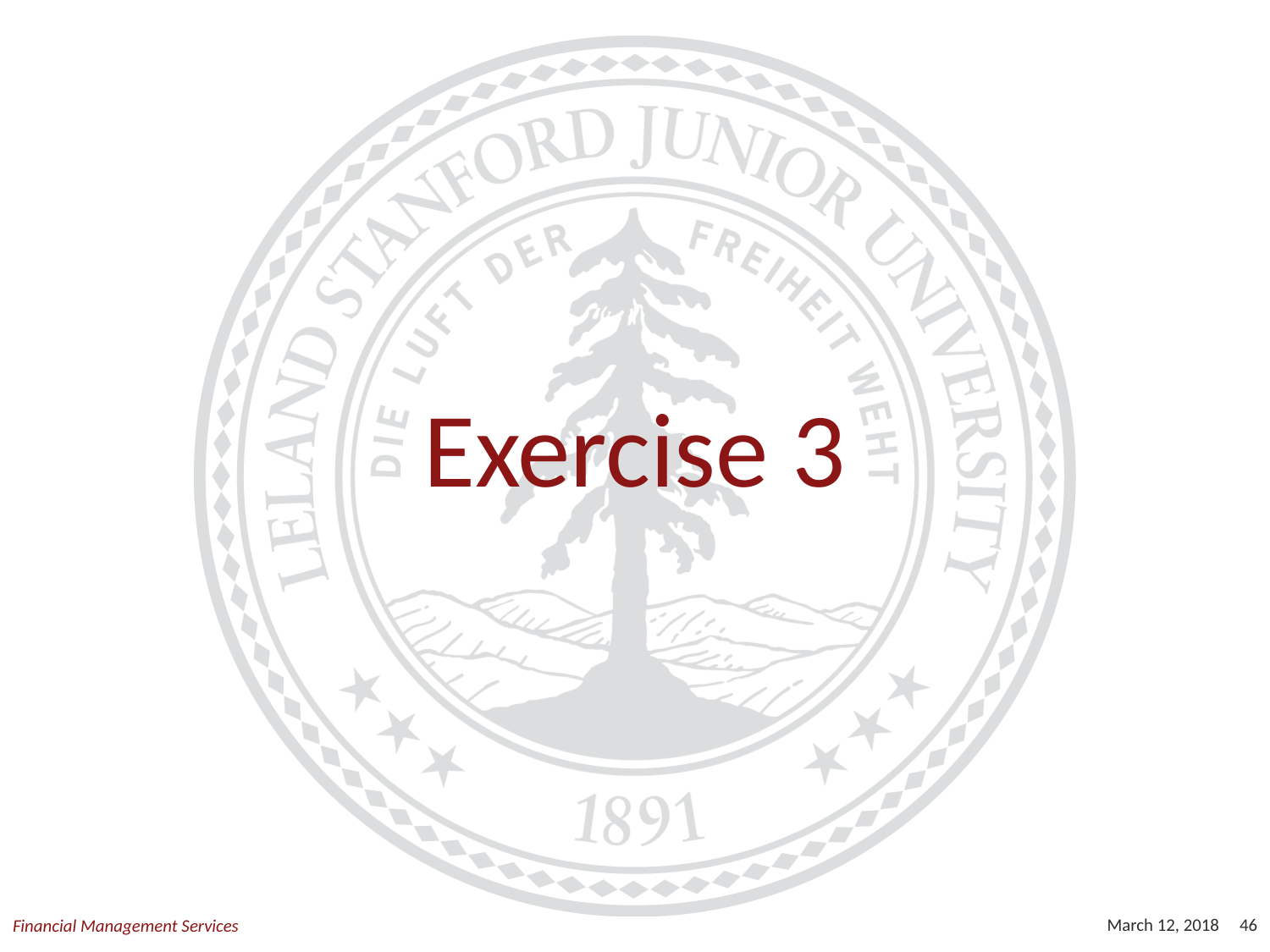

Exercise 3
March 12, 2018
46
Financial Management Services